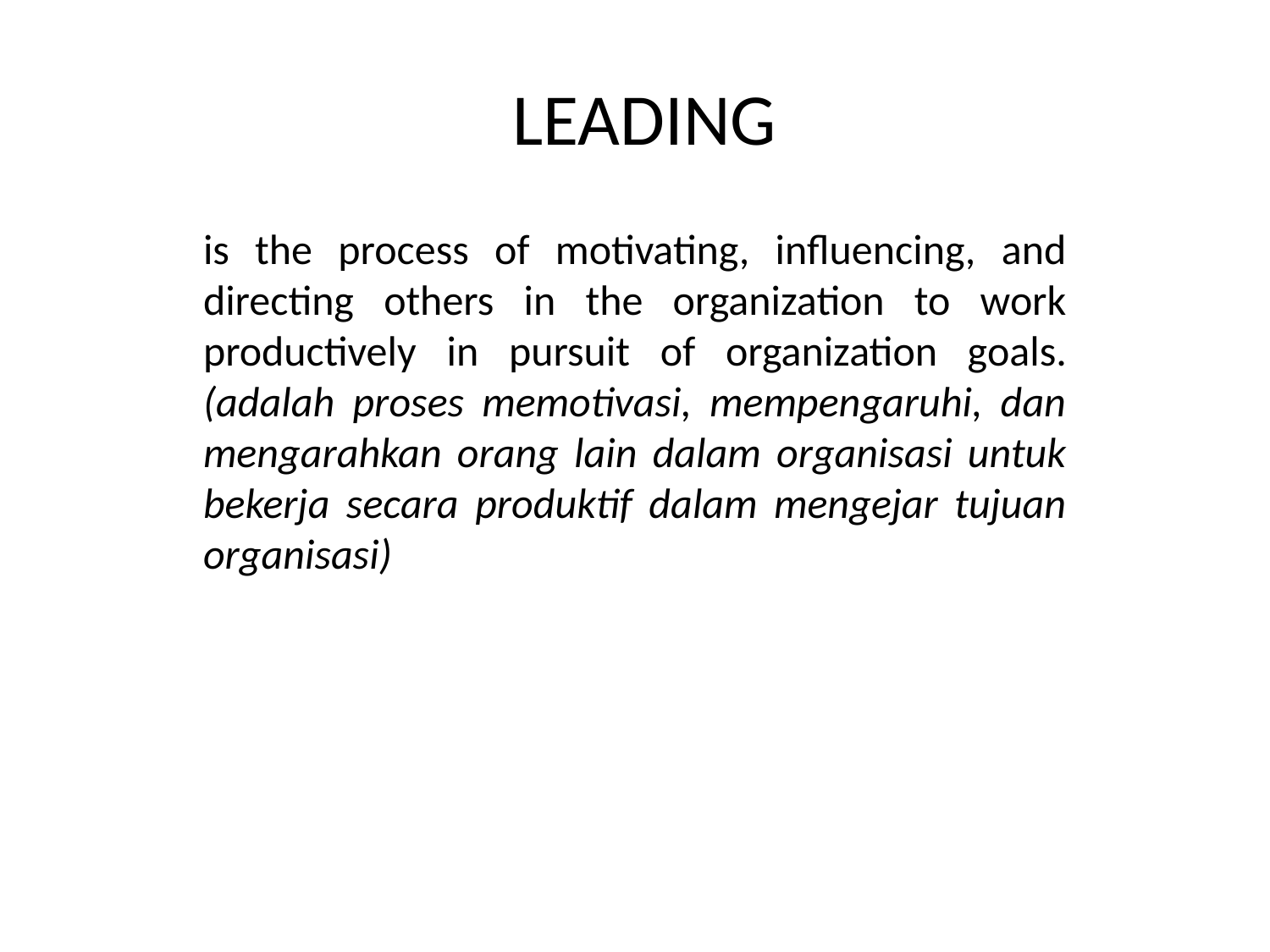

# LEADING
is the process of motivating, influencing, and directing others in the organization to work productively in pursuit of organization goals. (adalah proses memotivasi, mempengaruhi, dan mengarahkan orang lain dalam organisasi untuk
bekerja secara produktif dalam mengejar tujuan organisasi)